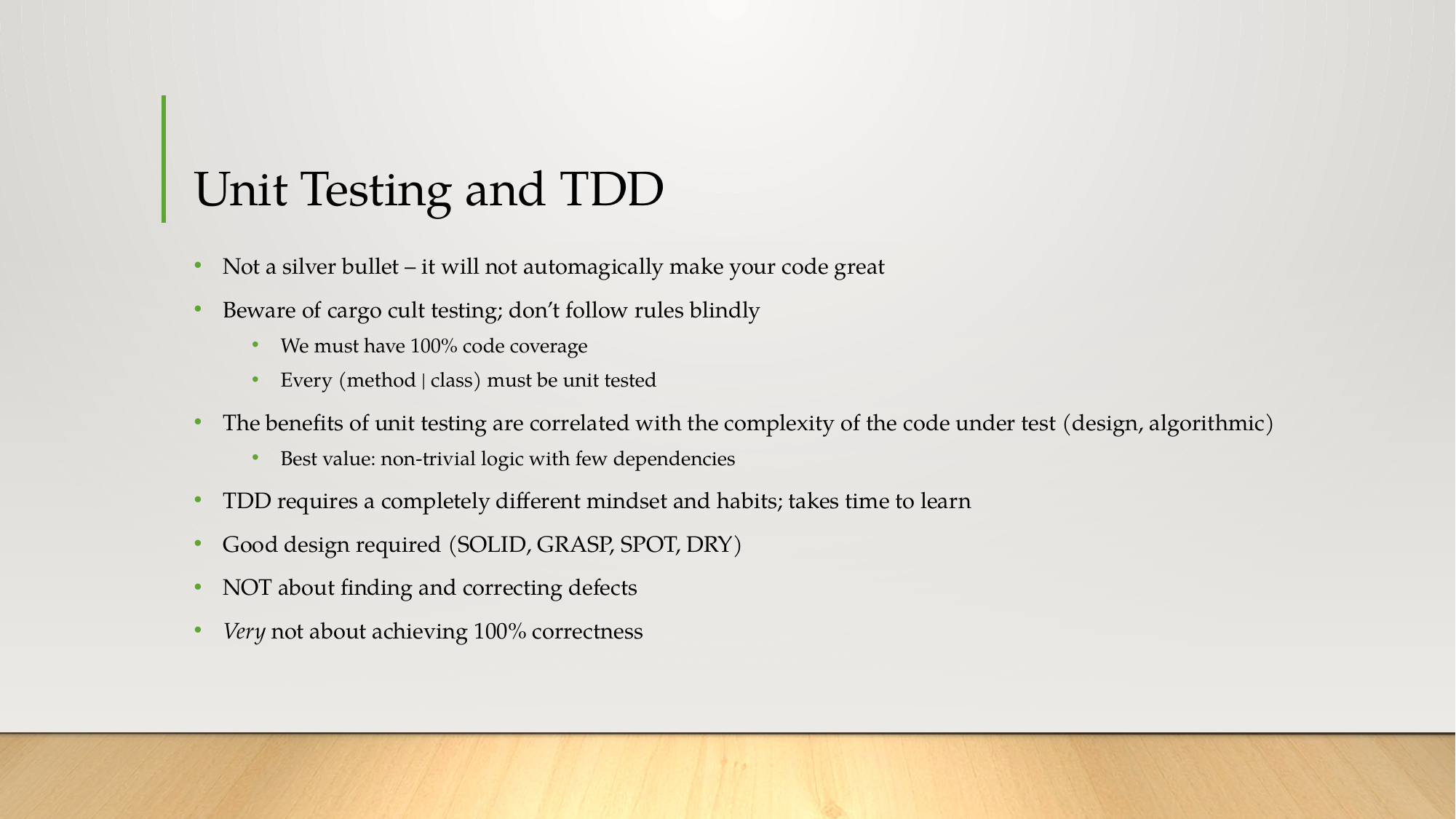

# Unit Testing and TDD
Not a silver bullet – it will not automagically make your code great
Beware of cargo cult testing; don’t follow rules blindly
We must have 100% code coverage
Every (method | class) must be unit tested
The benefits of unit testing are correlated with the complexity of the code under test (design, algorithmic)
Best value: non-trivial logic with few dependencies
TDD requires a completely different mindset and habits; takes time to learn
Good design required (SOLID, GRASP, SPOT, DRY)
NOT about finding and correcting defects
Very not about achieving 100% correctness